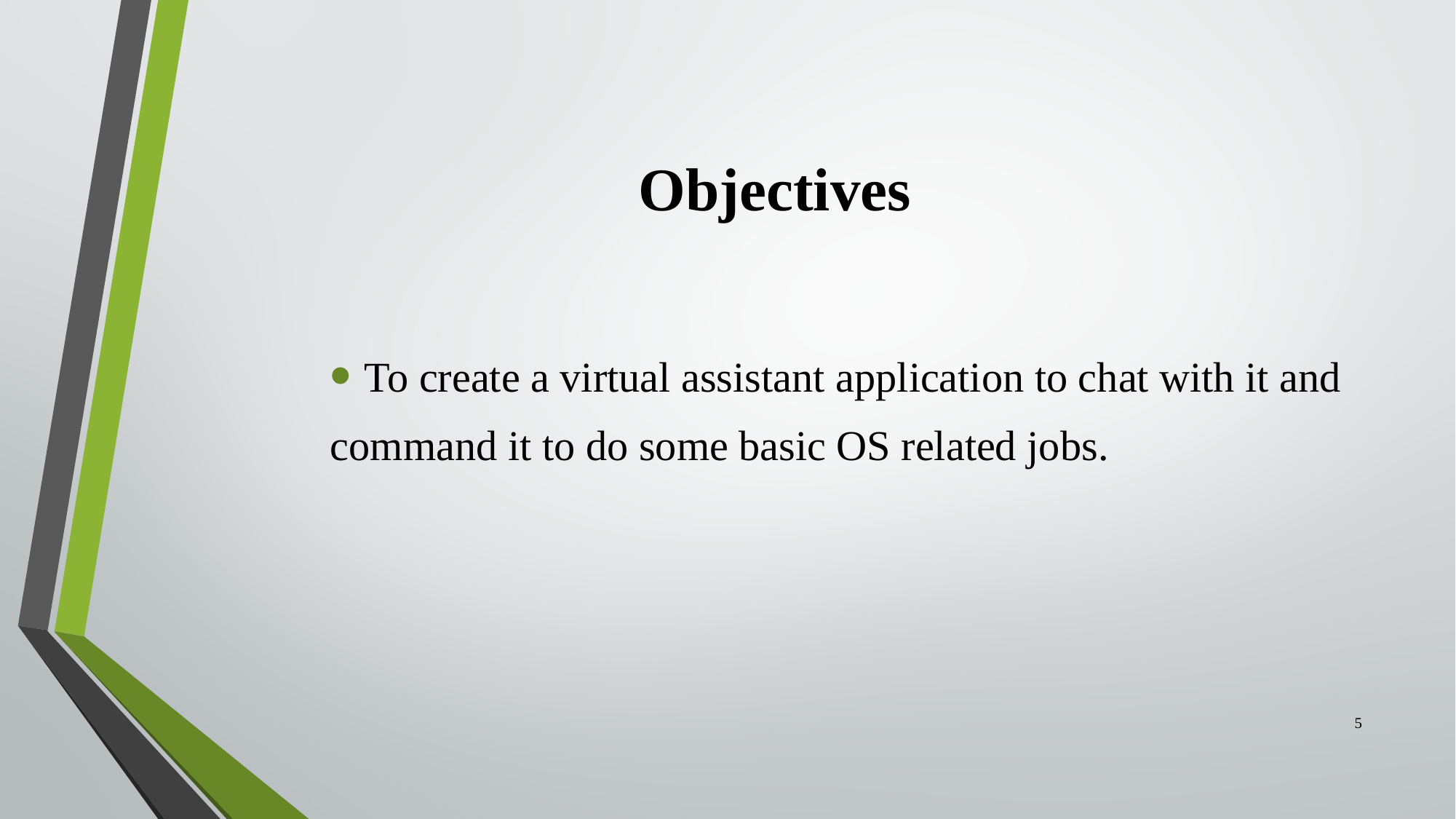

# Objectives
To create a virtual assistant application to chat with it and
command it to do some basic OS related jobs.
5